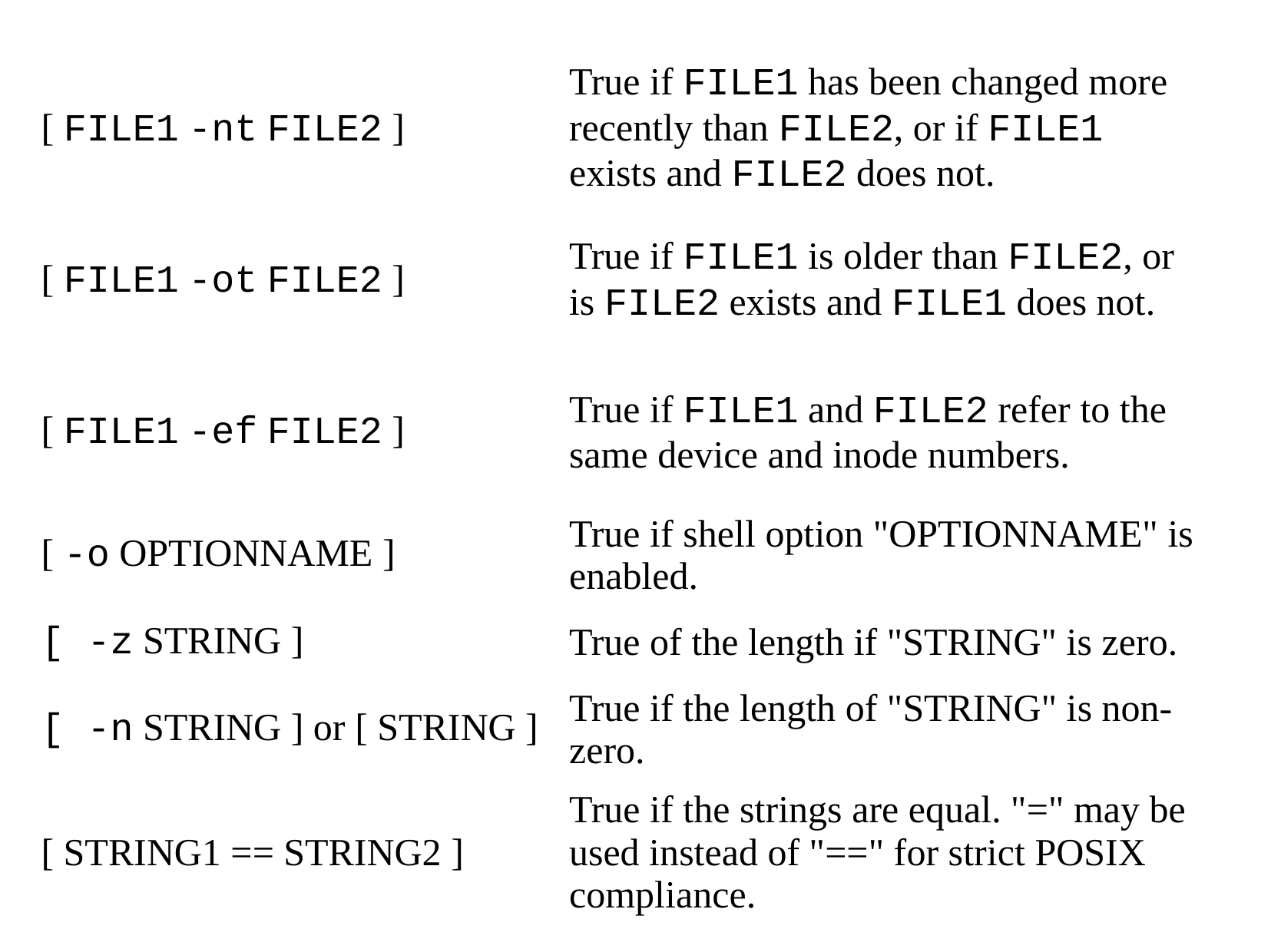

| [ FILE1 -nt FILE2 ] | True if FILE1 has been changed more recently than FILE2, or if FILE1 exists and FILE2 does not. |
| --- | --- |
| [ FILE1 -ot FILE2 ] | True if FILE1 is older than FILE2, or is FILE2 exists and FILE1 does not. |
| [ FILE1 -ef FILE2 ] | True if FILE1 and FILE2 refer to the same device and inode numbers. |
| [ -o OPTIONNAME ] | True if shell option "OPTIONNAME" is enabled. |
| [ -z STRING ] | True of the length if "STRING" is zero. |
| [ -n STRING ] or [ STRING ] | True if the length of "STRING" is non-zero. |
| [ STRING1 == STRING2 ] | True if the strings are equal. "=" may be used instead of "==" for strict POSIX compliance. |